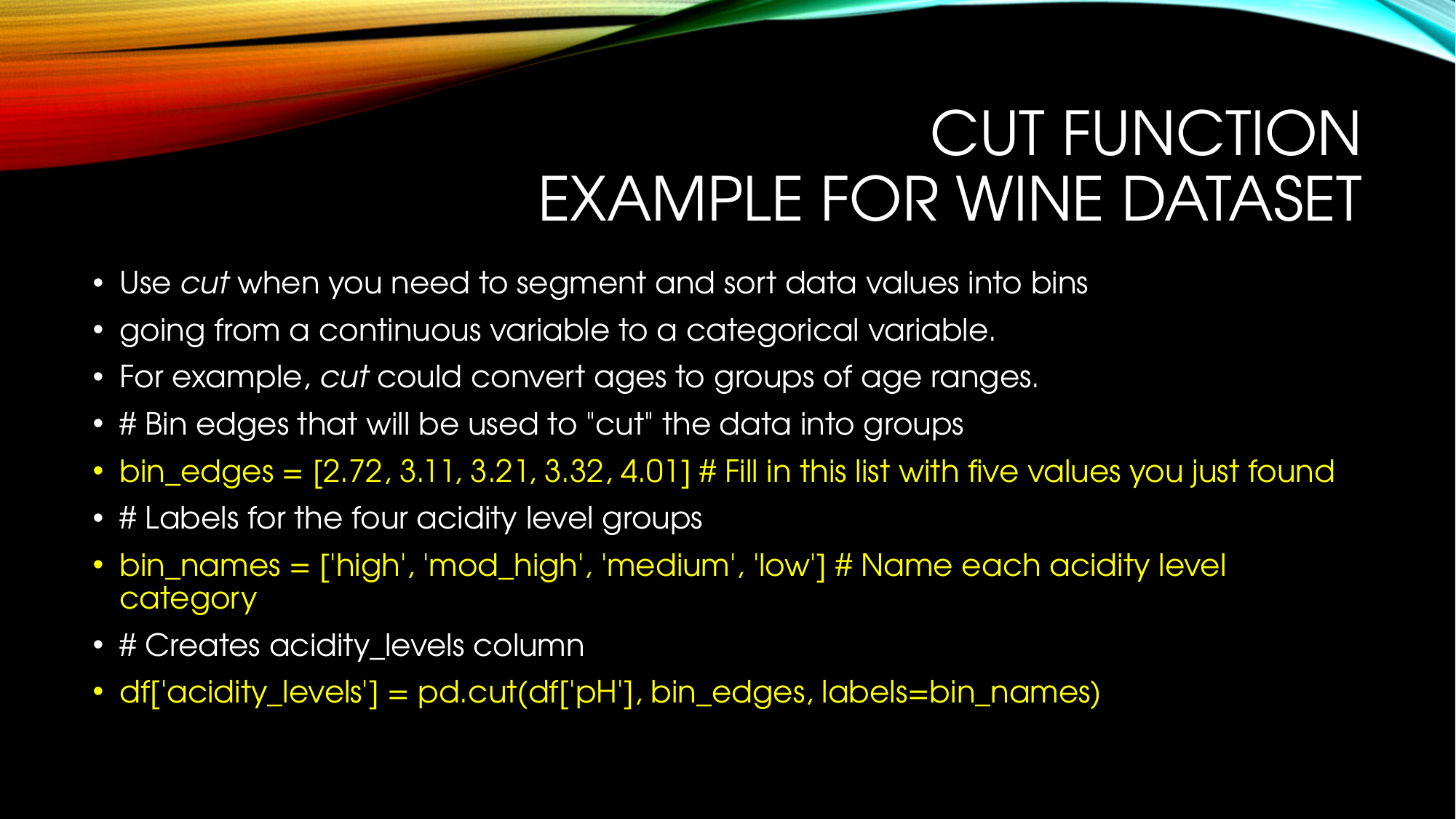

# Cut function example for wine dataset
Use cut when you need to segment and sort data values into bins
going from a continuous variable to a categorical variable.
For example, cut could convert ages to groups of age ranges.
# Bin edges that will be used to "cut" the data into groups
bin_edges = [2.72, 3.11, 3.21, 3.32, 4.01] # Fill in this list with five values you just found
# Labels for the four acidity level groups
bin_names = ['high', 'mod_high', 'medium', 'low'] # Name each acidity level category
# Creates acidity_levels column
df['acidity_levels'] = pd.cut(df['pH'], bin_edges, labels=bin_names)